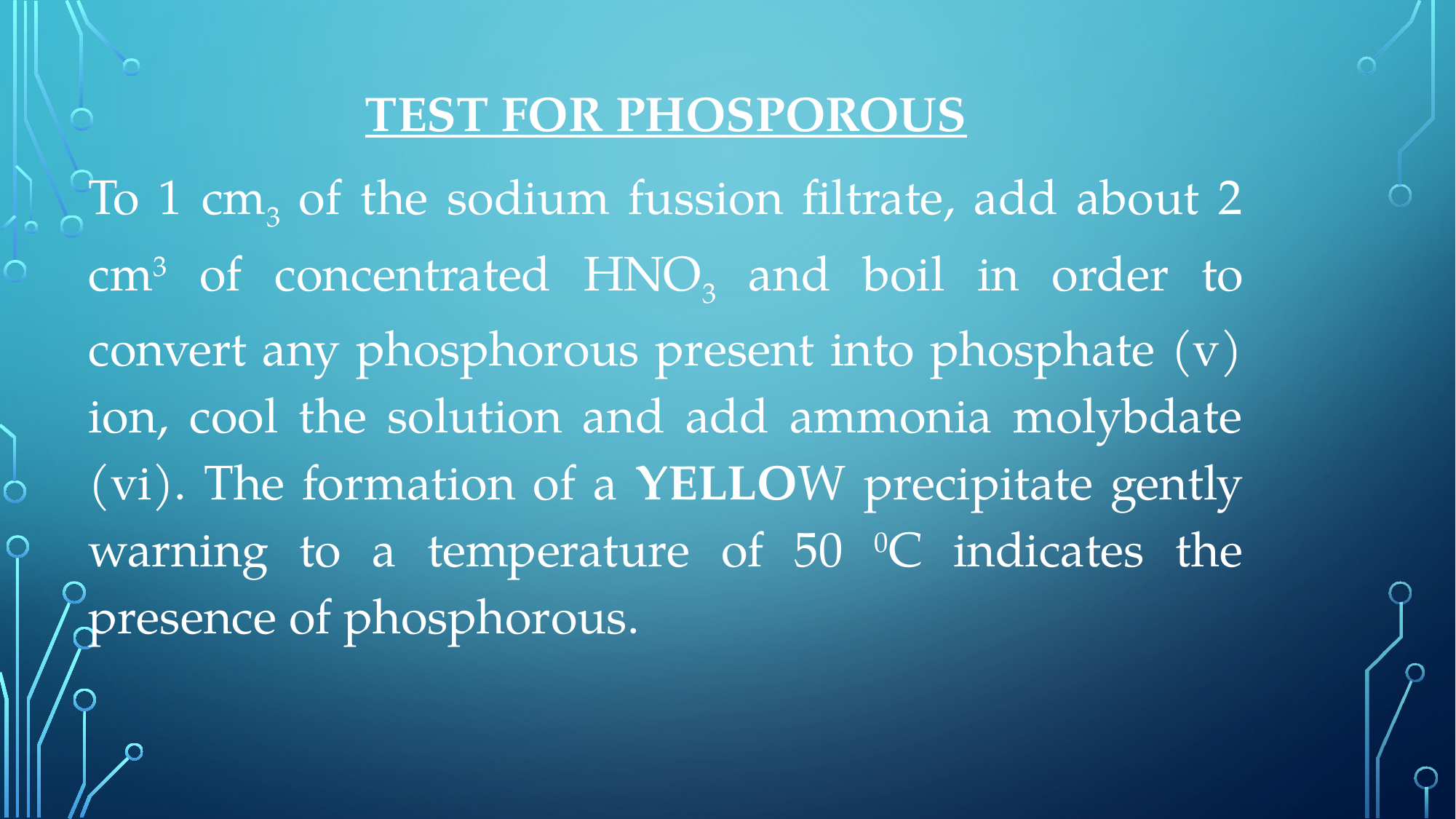

TEST FOR PHOSPOROUS
To 1 cm3 of the sodium fussion filtrate, add about 2 cm3 of concentrated HNO3 and boil in order to convert any phosphorous present into phosphate (v) ion, cool the solution and add ammonia molybdate (vi). The formation of a YELLOW precipitate gently warning to a temperature of 50 0C indicates the presence of phosphorous.